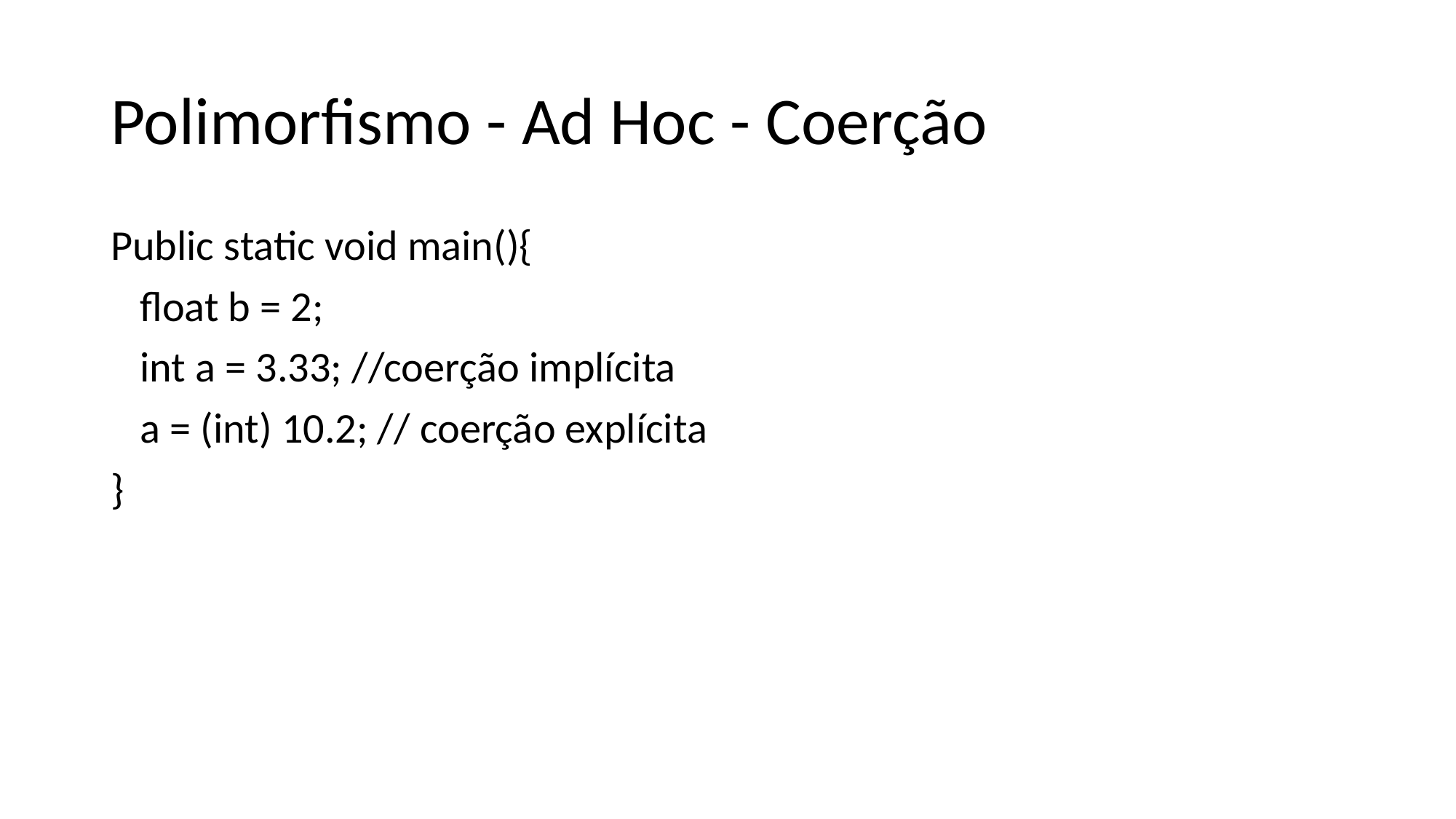

# Polimorfismo - Ad Hoc - Coerção
Public static void main(){
   float b = 2;
   int a = 3.33; //coerção implícita
   a = (int) 10.2; // coerção explícita
}